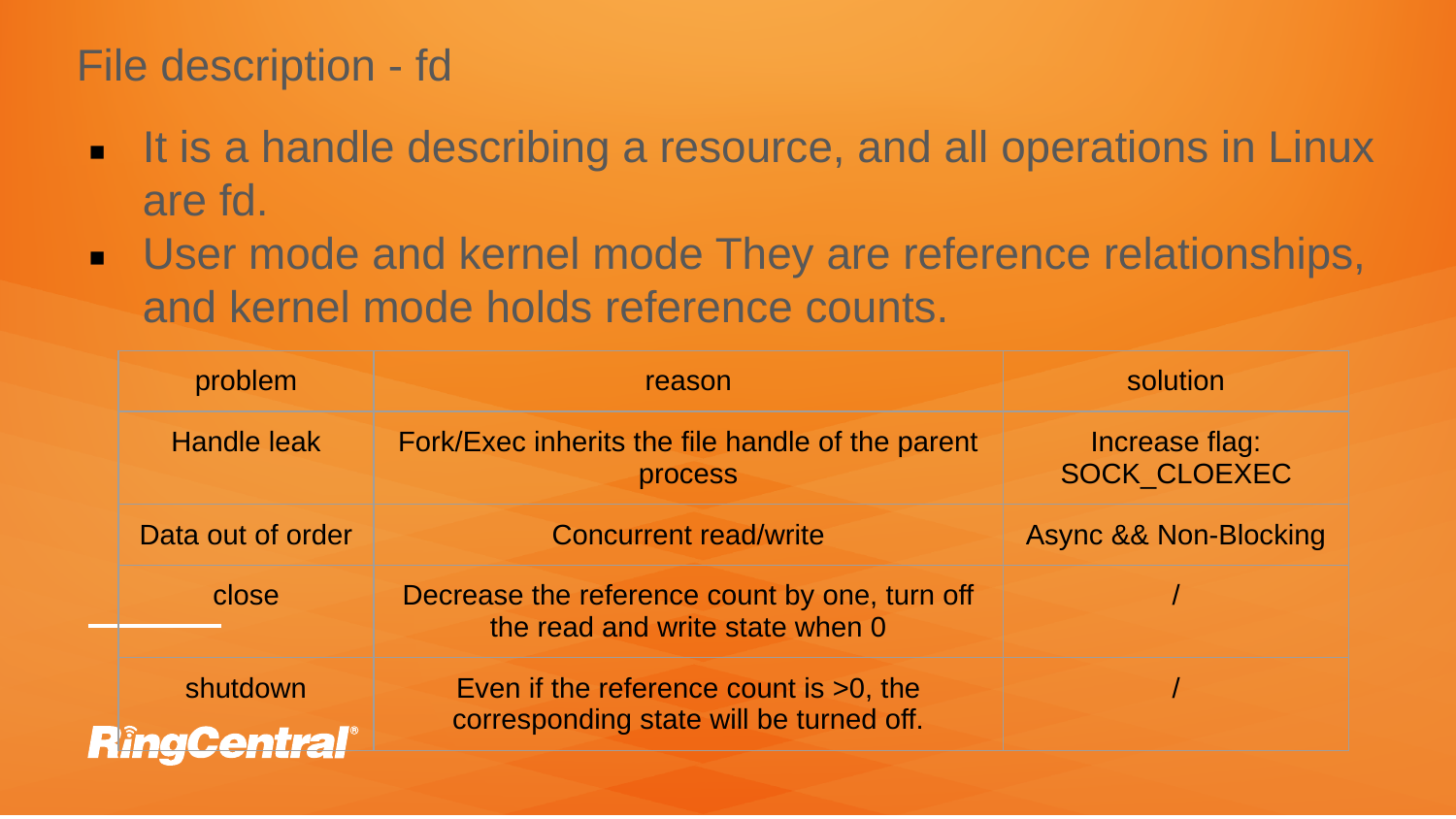

File description - fd
It is a handle describing a resource, and all operations in Linux are fd.
User mode and kernel mode They are reference relationships, and kernel mode holds reference counts.

| problem | reason | solution |
| --- | --- | --- |
| Handle leak | Fork/Exec inherits the file handle of the parent process | Increase flag: SOCK\_CLOEXEC |
| Data out of order | Concurrent read/write | Async && Non-Blocking |
| close | Decrease the reference count by one, turn off the read and write state when 0 | / |
| shutdown | Even if the reference count is >0, the corresponding state will be turned off. | / |